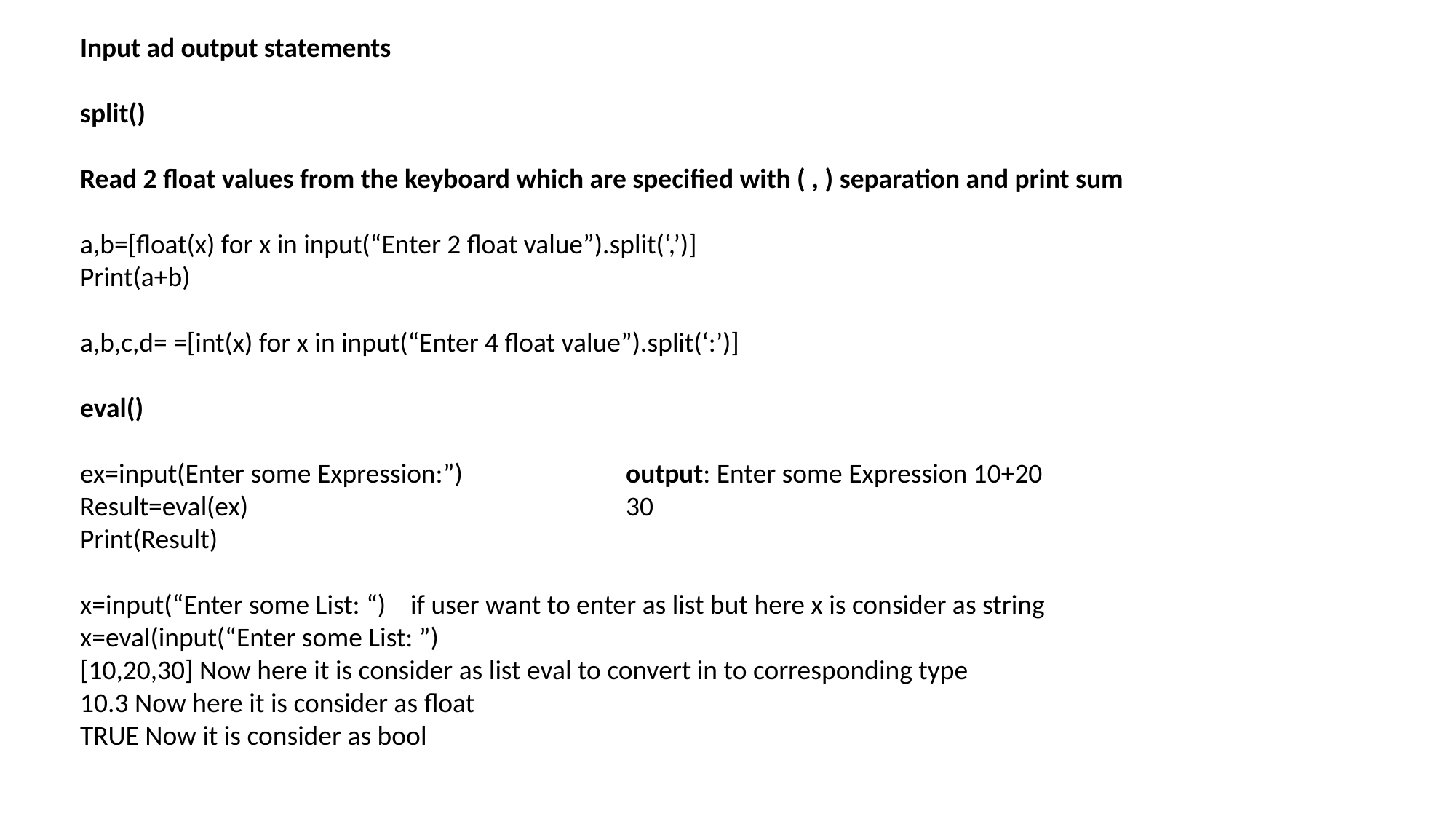

Input ad output statements

split()

Read 2 float values from the keyboard which are specified with ( , ) separation and print sum

a,b=[float(x) for x in input(“Enter 2 float value”).split(‘,’)]
Print(a+b)

a,b,c,d= =[int(x) for x in input(“Enter 4 float value”).split(‘:’)]

eval()

ex=input(Enter some Expression:”)		output: Enter some Expression 10+20
Result=eval(ex)				30
Print(Result)

x=input(“Enter some List: “)    if user want to enter as list but here x is consider as string
x=eval(input(“Enter some List: ”)
[10,20,30] Now here it is consider as list eval to convert in to corresponding type
10.3 Now here it is consider as float
TRUE Now it is consider as bool